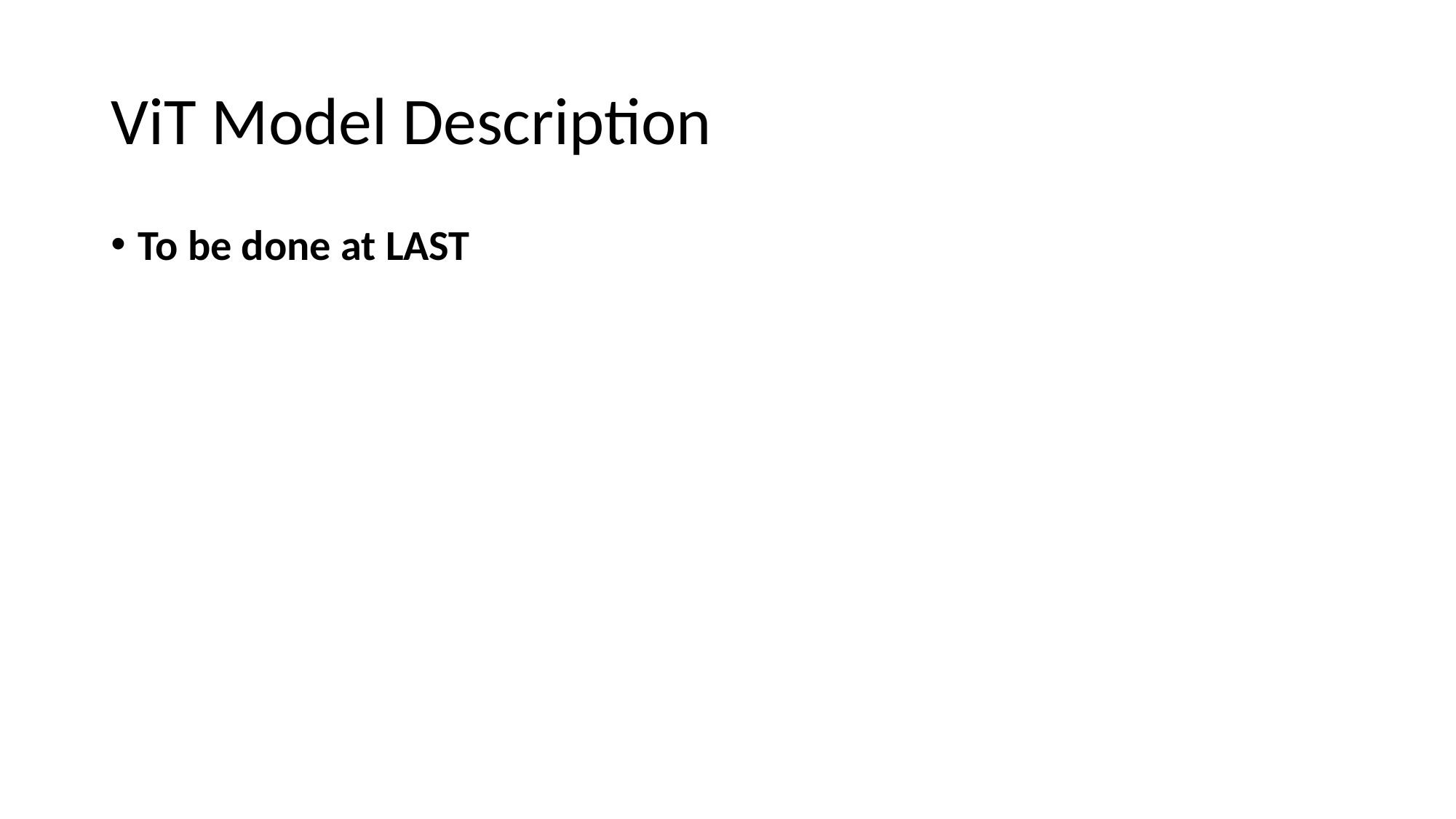

# ViT Model Description
To be done at LAST